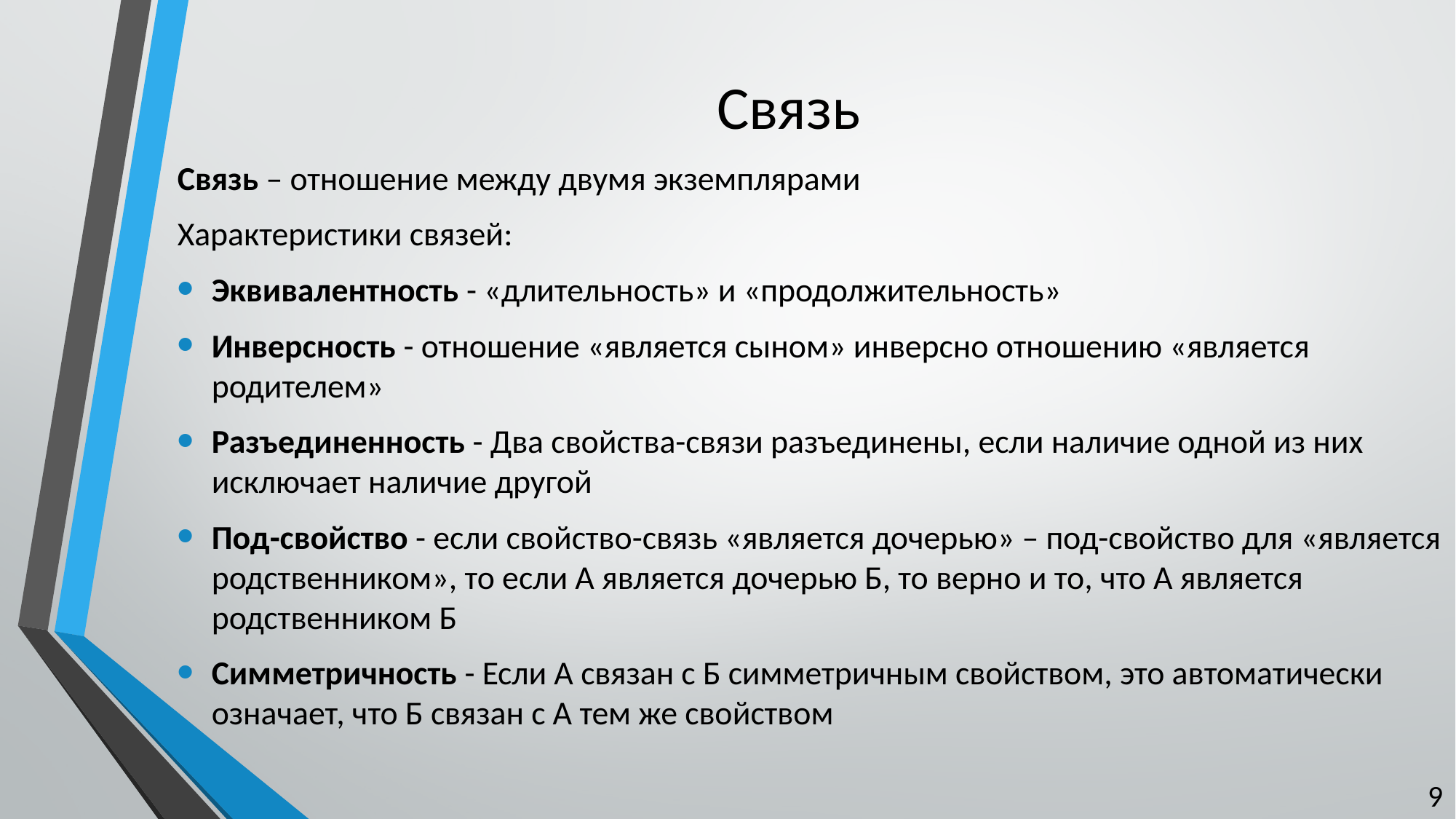

# Связь
Связь – отношение между двумя экземплярами
Характеристики связей:
Эквивалентность - «длительность» и «продолжительность»
Инверсность - отношение «является сыном» инверсно отношению «является родителем»
Разъединенность - Два свойства-связи разъединены, если наличие одной из них исключает наличие другой
Под-свойство - если свойство-связь «является дочерью» – под-свойство для «является родственником», то если А является дочерью Б, то верно и то, что А является родственником Б
Симметричность - Если А связан с Б симметричным свойством, это автоматически означает, что Б связан с А тем же свойством

9